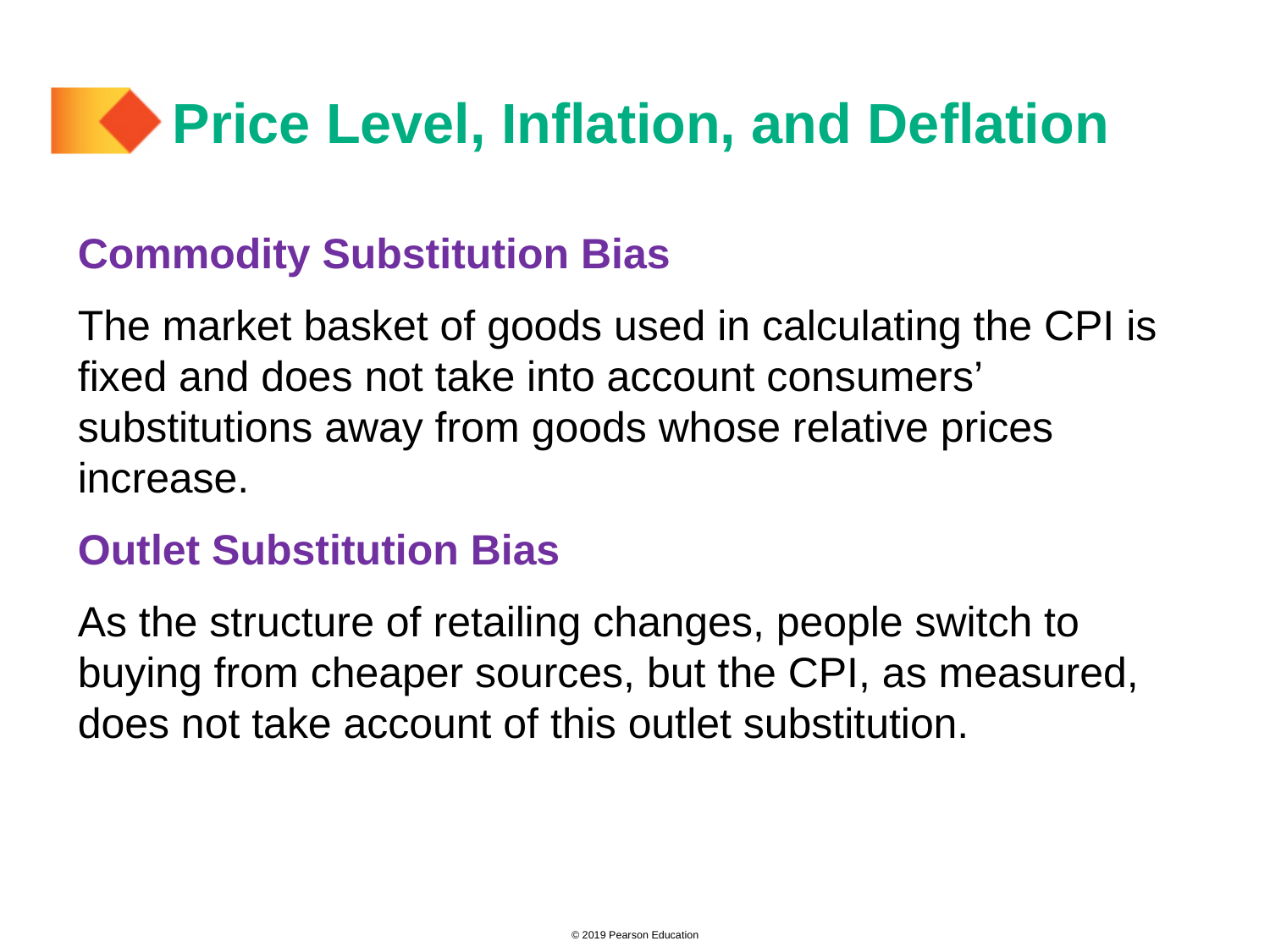

# Price Level, Inflation, and Deflation
Commodity Substitution Bias
The market basket of goods used in calculating the CPI is fixed and does not take into account consumers’ substitutions away from goods whose relative prices increase.
Outlet Substitution Bias
As the structure of retailing changes, people switch to buying from cheaper sources, but the CPI, as measured, does not take account of this outlet substitution.